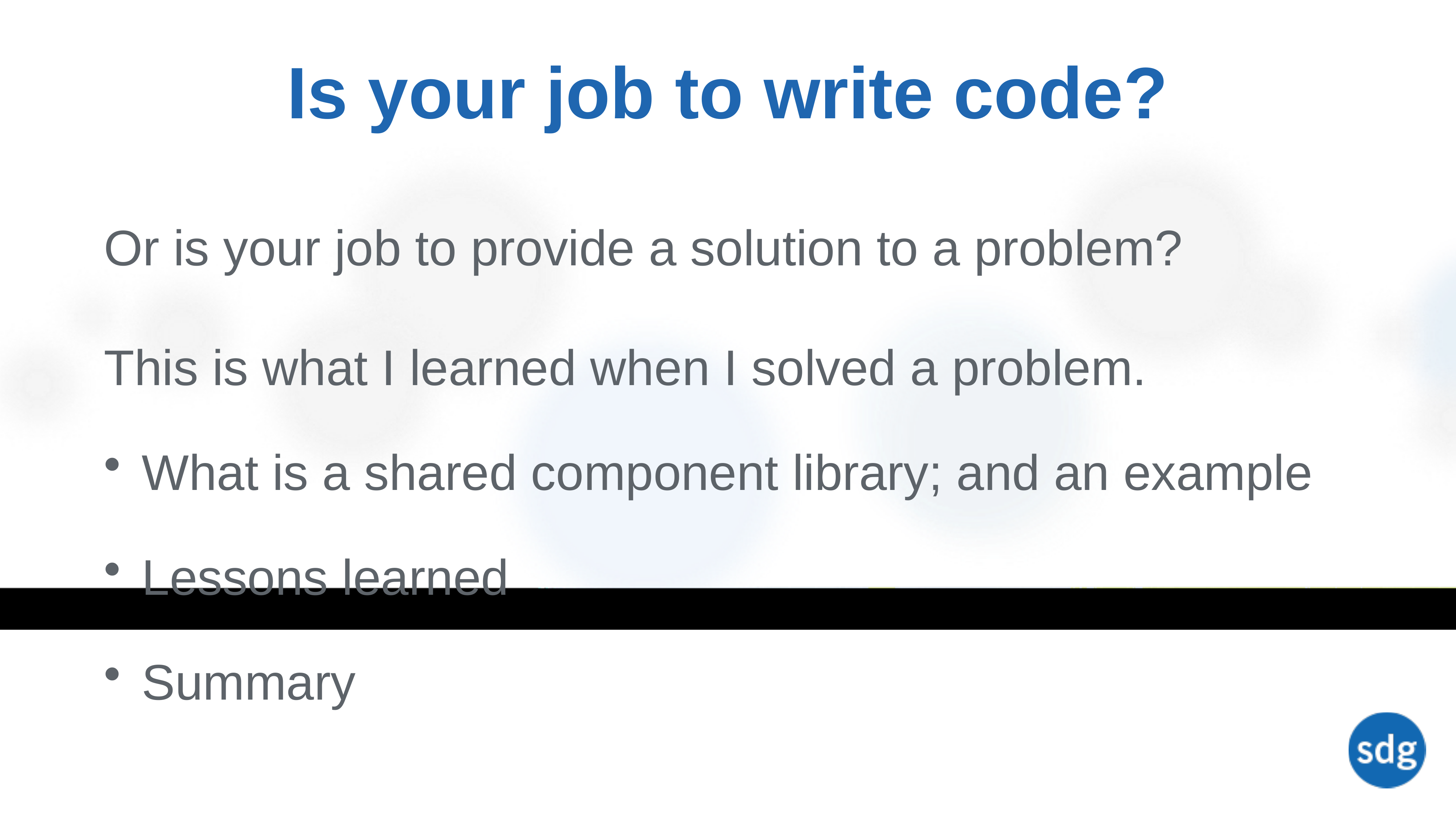

# Is your job to write code?
Or is your job to provide a solution to a problem?
This is what I learned when I solved a problem.
What is a shared component library; and an example
Lessons learned
Summary